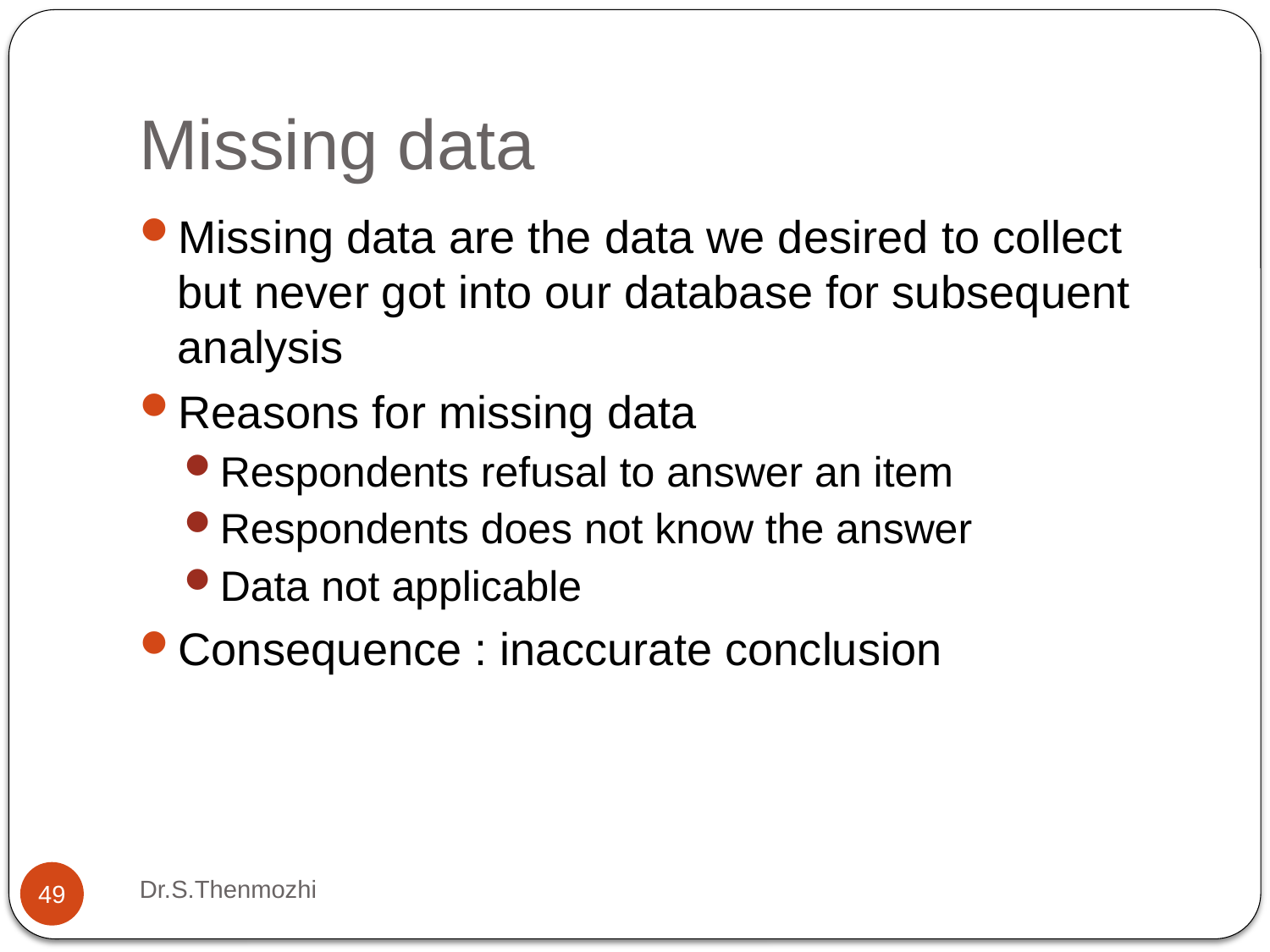

# Missing data
Missing data are the data we desired to collect but never got into our database for subsequent analysis
Reasons for missing data
Respondents refusal to answer an item
Respondents does not know the answer
Data not applicable
Consequence : inaccurate conclusion
Dr.S.Thenmozhi
49